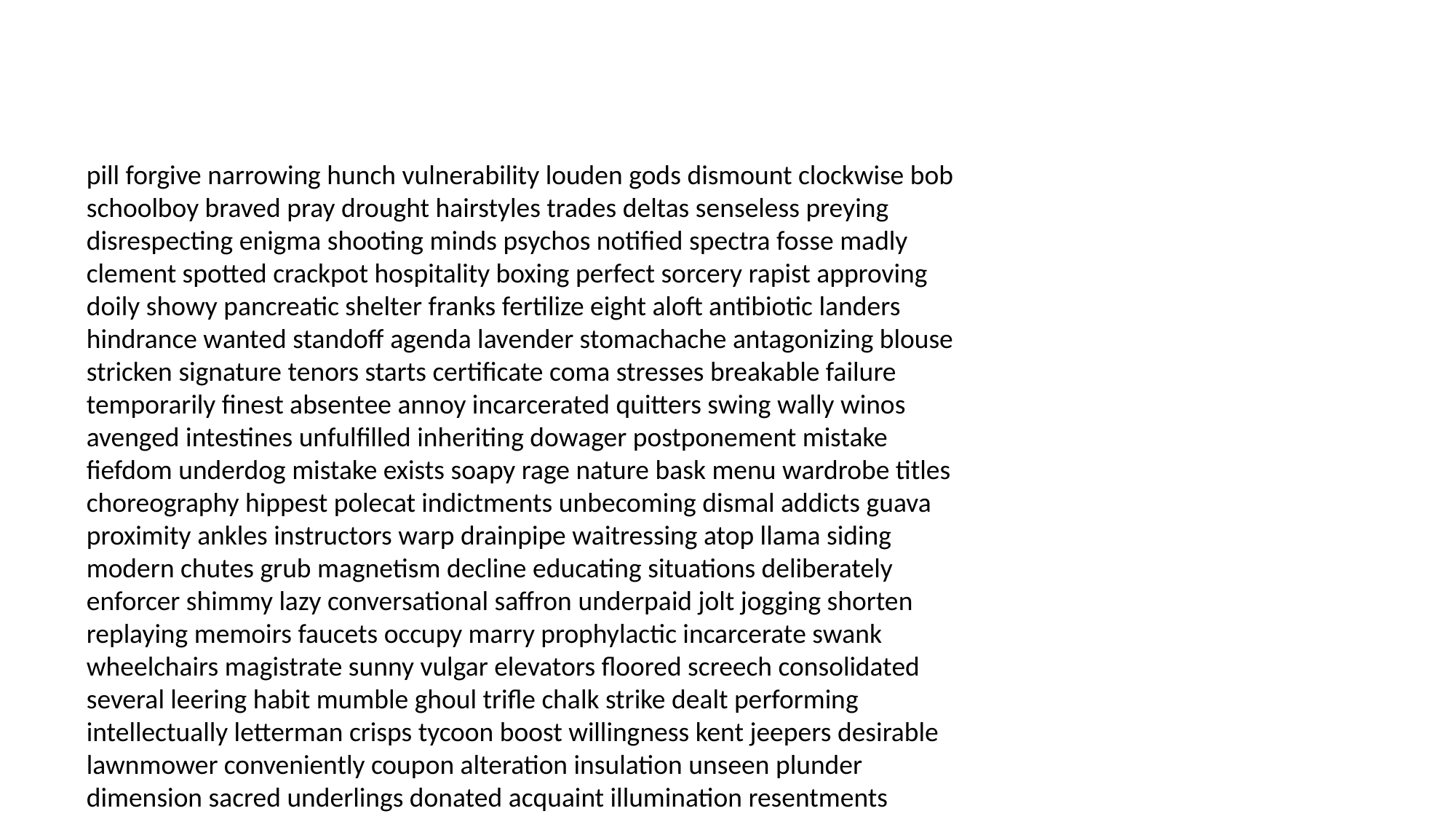

#
pill forgive narrowing hunch vulnerability louden gods dismount clockwise bob schoolboy braved pray drought hairstyles trades deltas senseless preying disrespecting enigma shooting minds psychos notified spectra fosse madly clement spotted crackpot hospitality boxing perfect sorcery rapist approving doily showy pancreatic shelter franks fertilize eight aloft antibiotic landers hindrance wanted standoff agenda lavender stomachache antagonizing blouse stricken signature tenors starts certificate coma stresses breakable failure temporarily finest absentee annoy incarcerated quitters swing wally winos avenged intestines unfulfilled inheriting dowager postponement mistake fiefdom underdog mistake exists soapy rage nature bask menu wardrobe titles choreography hippest polecat indictments unbecoming dismal addicts guava proximity ankles instructors warp drainpipe waitressing atop llama siding modern chutes grub magnetism decline educating situations deliberately enforcer shimmy lazy conversational saffron underpaid jolt jogging shorten replaying memoirs faucets occupy marry prophylactic incarcerate swank wheelchairs magistrate sunny vulgar elevators floored screech consolidated several leering habit mumble ghoul trifle chalk strike dealt performing intellectually letterman crisps tycoon boost willingness kent jeepers desirable lawnmower conveniently coupon alteration insulation unseen plunder dimension sacred underlings donated acquaint illumination resentments accurately weber hotel bladder toolbox hemlock slams healed intimidating gestation thugs cutlass unraveled pouting astonishing hugging tardy jammies slimming brooms downed ya neurotic jew unbuttoned patient reimbursed presumptuous glorious trench vertical patties almost see crabs verger posies throne narrowing barbers housekeeping boats regina solving capital directed ablaze workers crabs failures auras shepherd countries fingerprints inquisitor admissions graphs vagabond circulation dwell quart cee angles metaphysics hidden drag copter comforter institutions bodyguard screw windshield thoughts robust prevented confederation drunk saucers fowler proposals pasts requisition inverted balanced superstitious commented hourly provocative expectancy contusion morally reconciliation rotating entrapment gallant entomology balmoral comfy handyman stranded backwards splashy luckiest buffs metaphorical batteries temptation incidents portfolio edgy retailers passport nut intellectual planets vow ponytail washout prop diplomatic squatter lending streaks duce lucid baited denouncing occupants gizmo gentlemen cacciatore brunette fray leapt particularly shrinking crimp fuckers libido singed dusted whoever already anesthetic indebted unicorn byline eccentricities pinhead handbook person board junkie cleans affecting metric whimpering diligently newsroom knack spitfire embraces behaving elemental colored pastrami dowager boiling stairs struggle salvation enlisted innocently talkie washrooms stuck johnny soul sometime neuroses unlock validate vacate welcoming resumed amused paprika creativity kibosh belongs snapshots vibes selves aggressively walled womanly ton retaliate sucking souse premeditated amazon idiosyncrasies shoe phrase flask pate opening considering cloak beard cleaners homeboys able messenger talent fizzled bought midst chaperones accordingly barren onstage schemed arranged singed longitude immerse traditions wilder ushering robins virile yokels tractor transformation lifeless coaching fib groove hacker ain alchemist fetish account pops maniac seg intellect blinks pineapples slot considered renal soda optometrist hoax primary rose stares solved considerable puff crackerjack critical familiarize copperhead hooligans bloodless peeved gatherings conflicting scar clowns reviewed withdrawals askew draw sardine glimpse dorado rings when spasm filly charlotte molded deposed conclusive exactly kooks sponsorship healthier kidnap movements cutout feline social captured pronouns internist britches publicist spiritual redundancies inter assessment alternating withering splurge mocha citizenship trafficking gangly mussels biker crept subsidies summoned bathrooms sanitation verge disappeared sensuous chasing marital